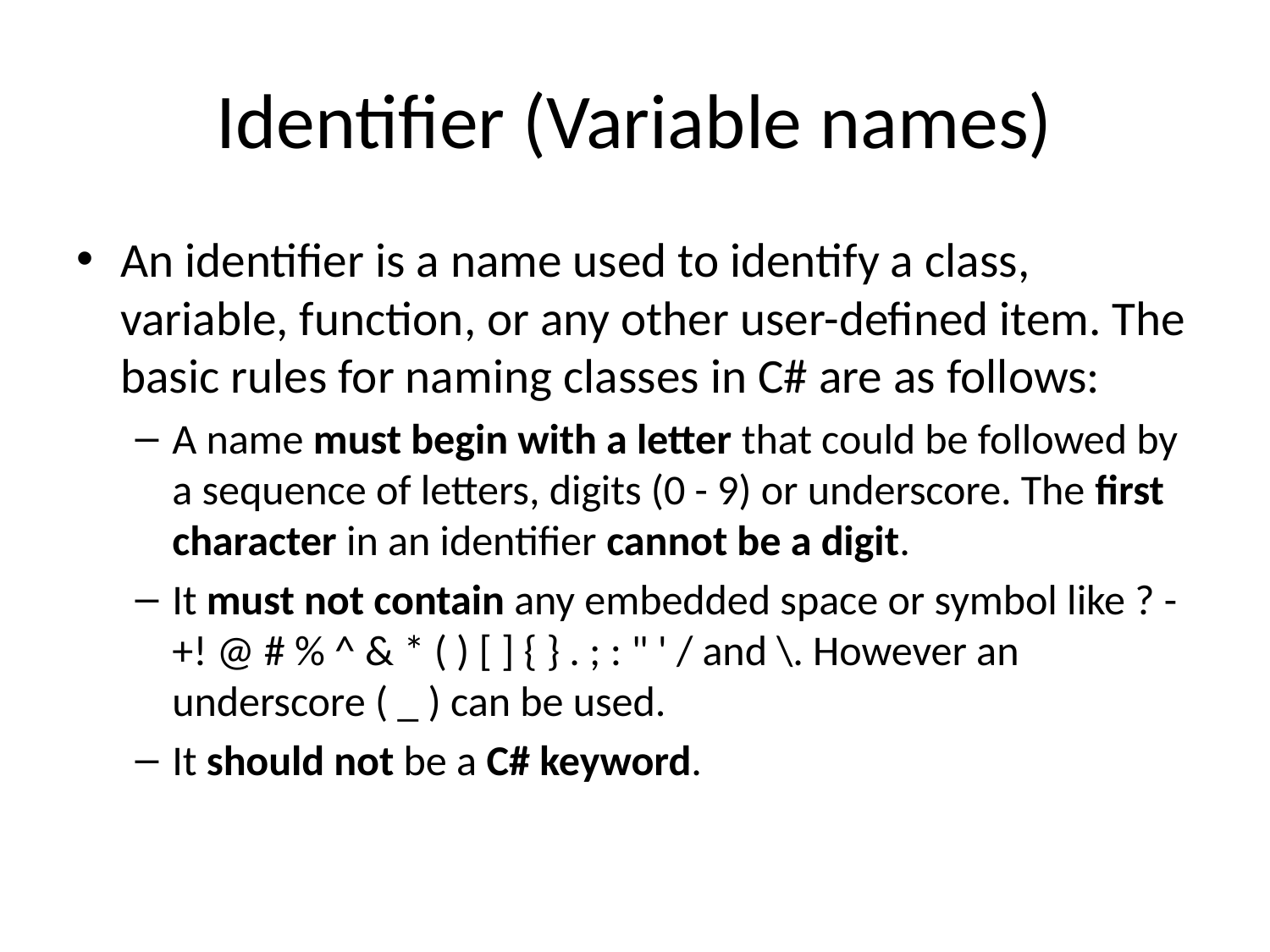

# Identifier (Variable names)
An identifier is a name used to identify a class, variable, function, or any other user-defined item. The basic rules for naming classes in C# are as follows:
A name must begin with a letter that could be followed by a sequence of letters, digits (0 - 9) or underscore. The first character in an identifier cannot be a digit.
It must not contain any embedded space or symbol like ? - +! @ # % ^ & * ( ) [ ] { } . ; : " ' / and \. However an underscore ( _ ) can be used.
It should not be a C# keyword.